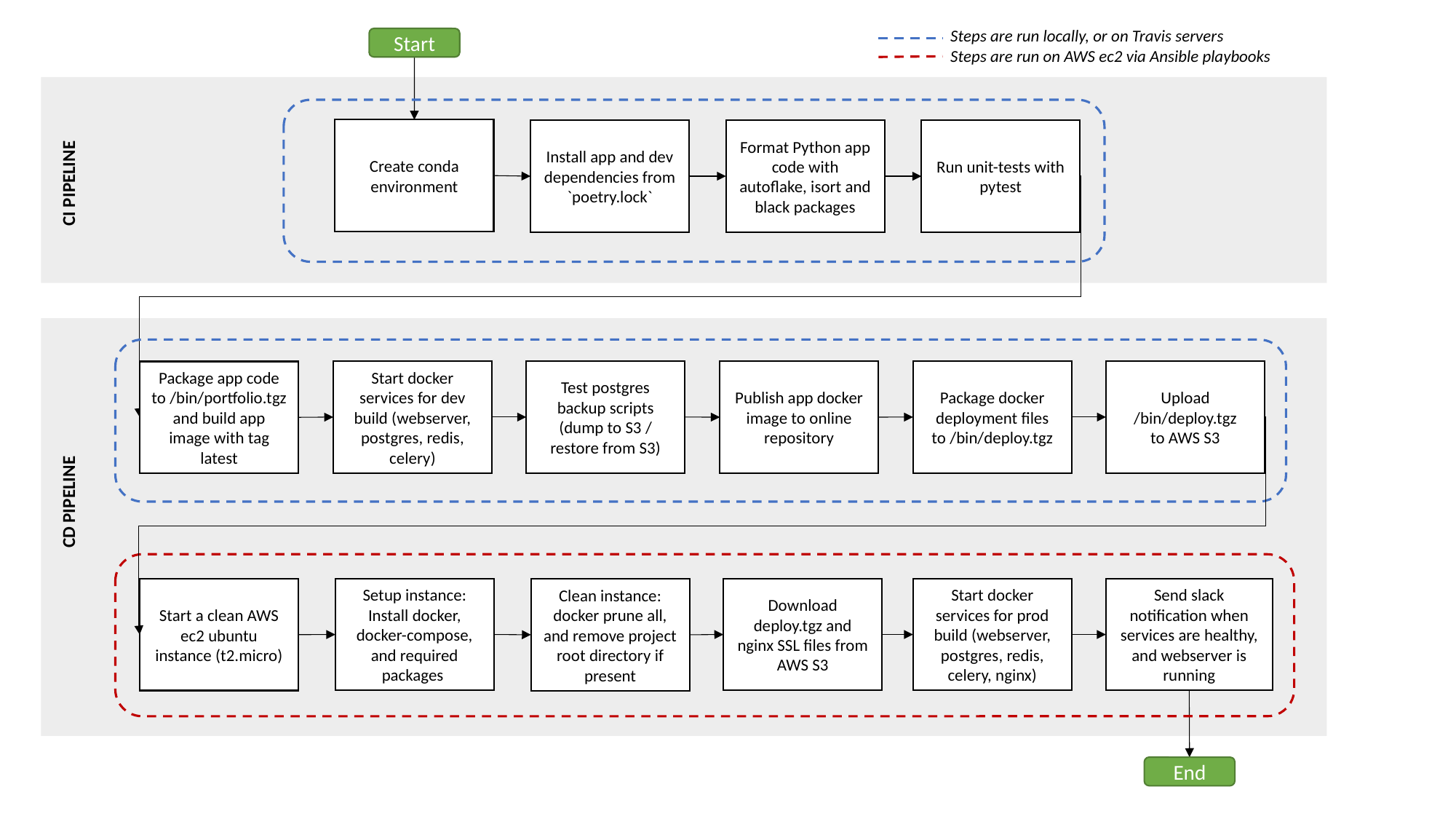

Steps are run locally, or on Travis servers
Steps are run on AWS ec2 via Ansible playbooks
Start

Create conda environment
Install app and dev dependencies from `poetry.lock`
Format Python app code with autoflake, isort and black packages
Run unit-tests with pytest
CI PIPELINE

Start docker services for dev build (webserver, postgres, redis, celery)
Test postgres backup scripts (dump to S3 / restore from S3)
Package docker deployment files to /bin/deploy.tgz
Upload /bin/deploy.tgz
to AWS S3
Publish app docker image to online repository
Package app code to /bin/portfolio.tgz and build app image with tag latest
CD PIPELINE

Setup instance: Install docker, docker-compose, and required packages
Download deploy.tgz and nginx SSL files from AWS S3
Start docker services for prod build (webserver, postgres, redis, celery, nginx)
Send slack notification when services are healthy, and webserver is running
Start a clean AWS ec2 ubuntu instance (t2.micro)
Clean instance: docker prune all, and remove project root directory if present
End